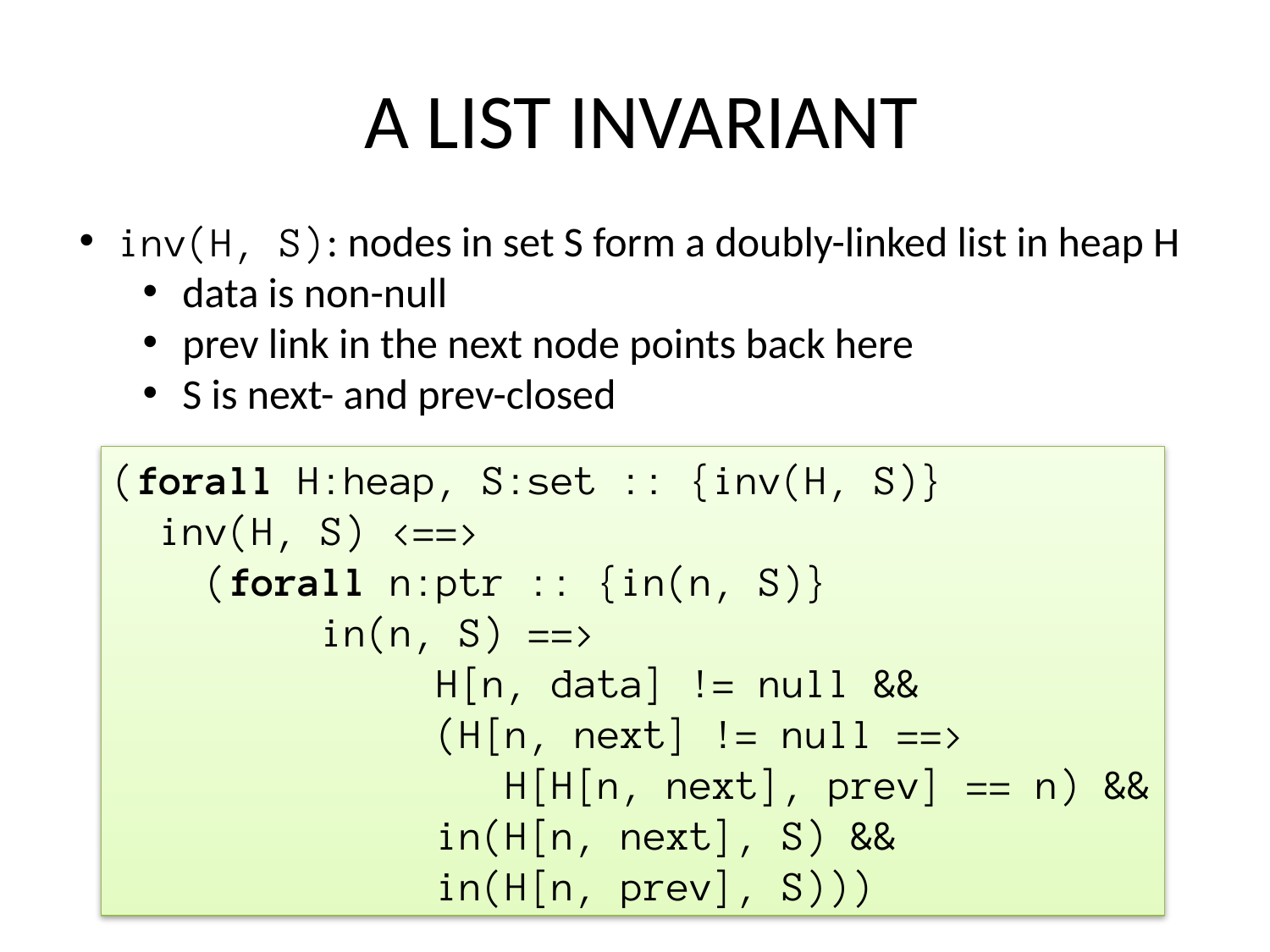

# A List Invariant
inv(H, S): nodes in set S form a doubly-linked list in heap H
data is non-null
prev link in the next node points back here
S is next- and prev-closed
(forall H:heap, S:set :: {inv(H, S)}
  inv(H, S) <==>
    (forall n:ptr :: {in(n, S)}
         in(n, S) ==>
              H[n, data] != null &&
              (H[n, next] != null ==>
                 H[H[n, next], prev] == n) &&
              in(H[n, next], S) &&
              in(H[n, prev], S)))